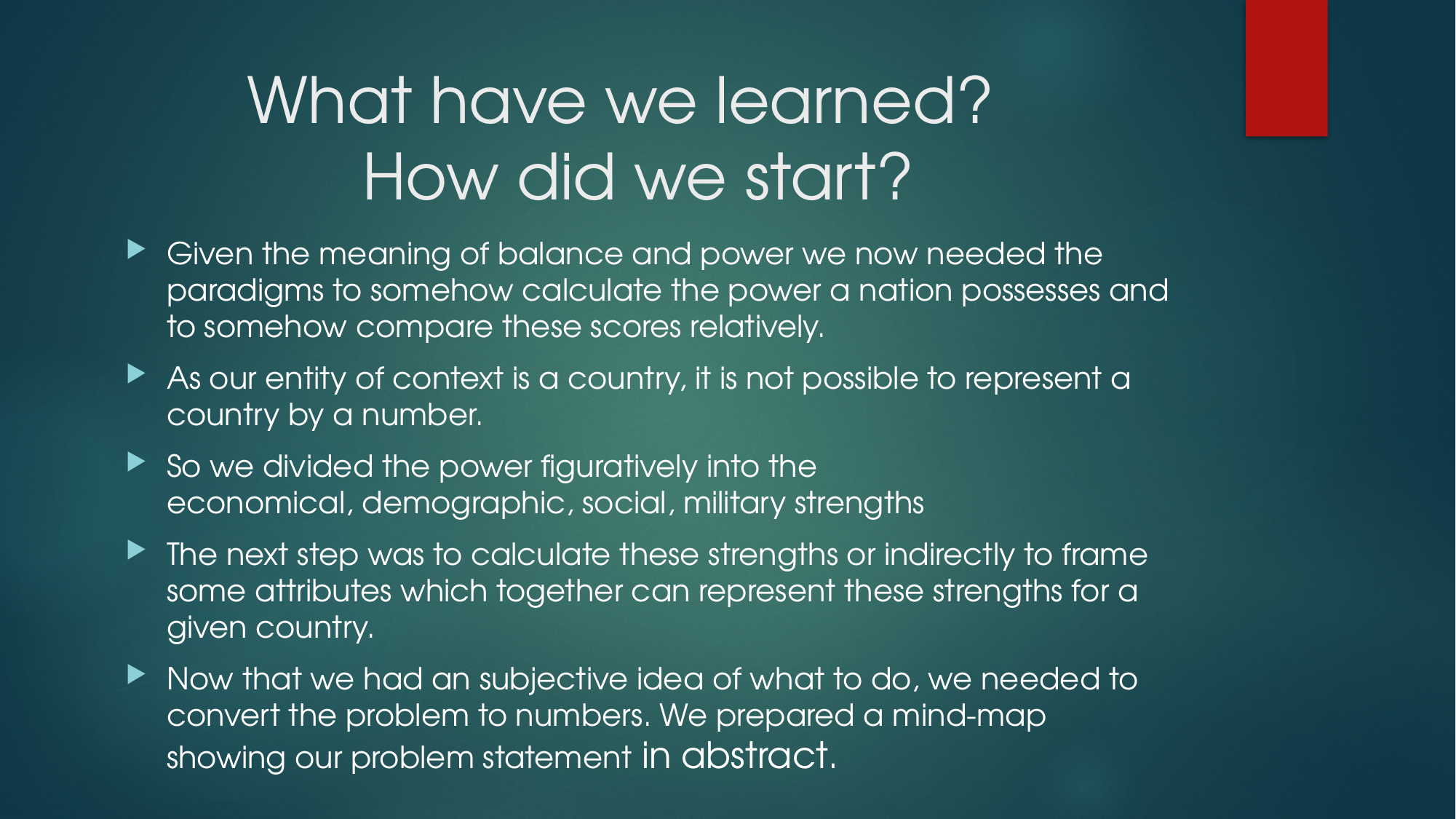

# What have we learned?  How did we start?

Given the meaning of balance and power we now needed the paradigms to somehow calculate the power a nation possesses and to somehow compare these scores relatively.
As our entity of context is a country, it is not possible to represent a country by a number.
So we divided the power figuratively into the economical, demographic, social, military strengths
The next step was to calculate these strengths or indirectly to frame some attributes which together can represent these strengths for a given country.
Now that we had an subjective idea of what to do, we needed to convert the problem to numbers. We prepared a mind-map showing our problem statement in abstract.